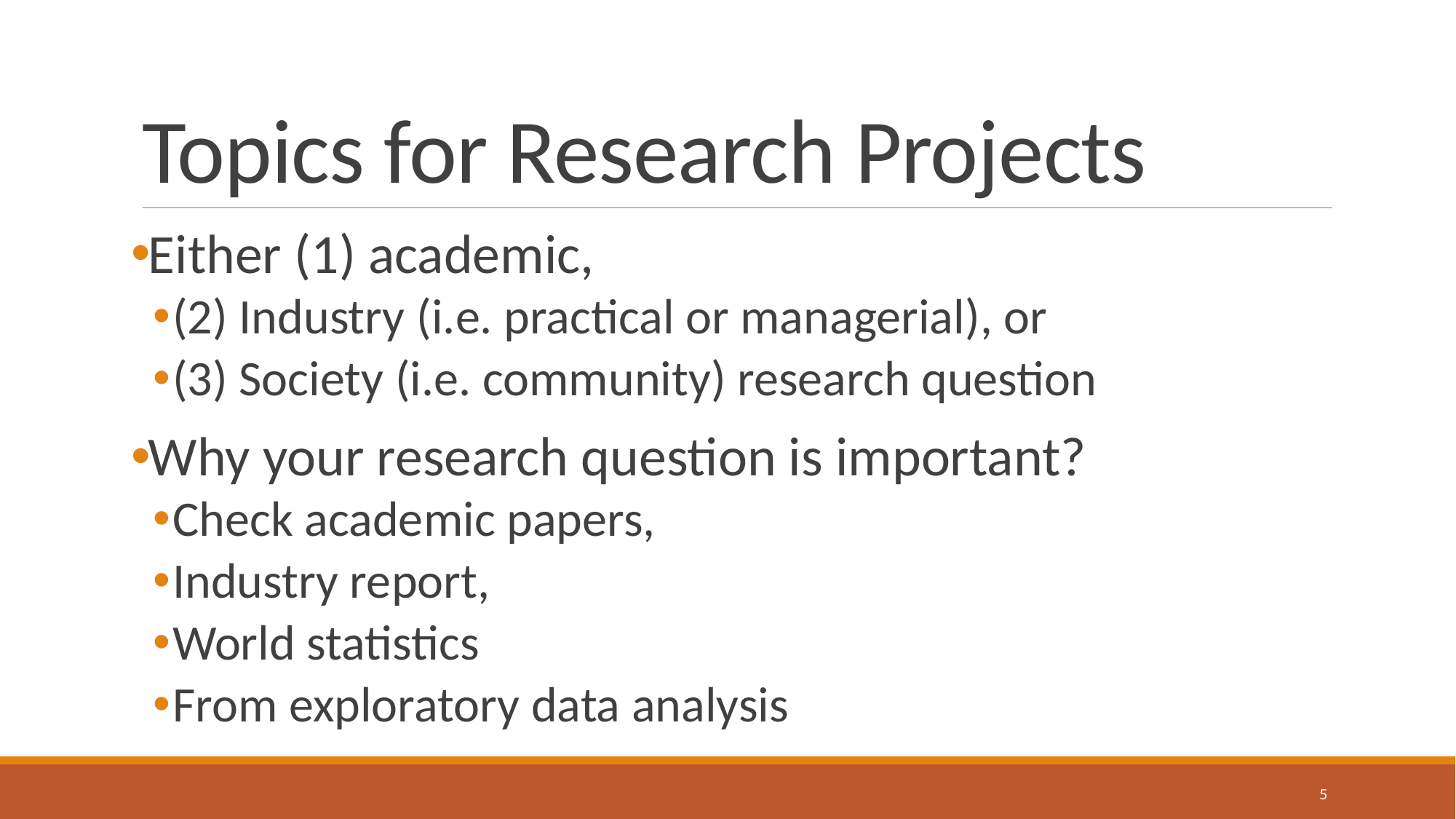

# Topics for Research Projects
Either (1) academic,
(2) Industry (i.e. practical or managerial), or
(3) Society (i.e. community) research question
Why your research question is important?
Check academic papers,
Industry report,
World statistics
From exploratory data analysis
5